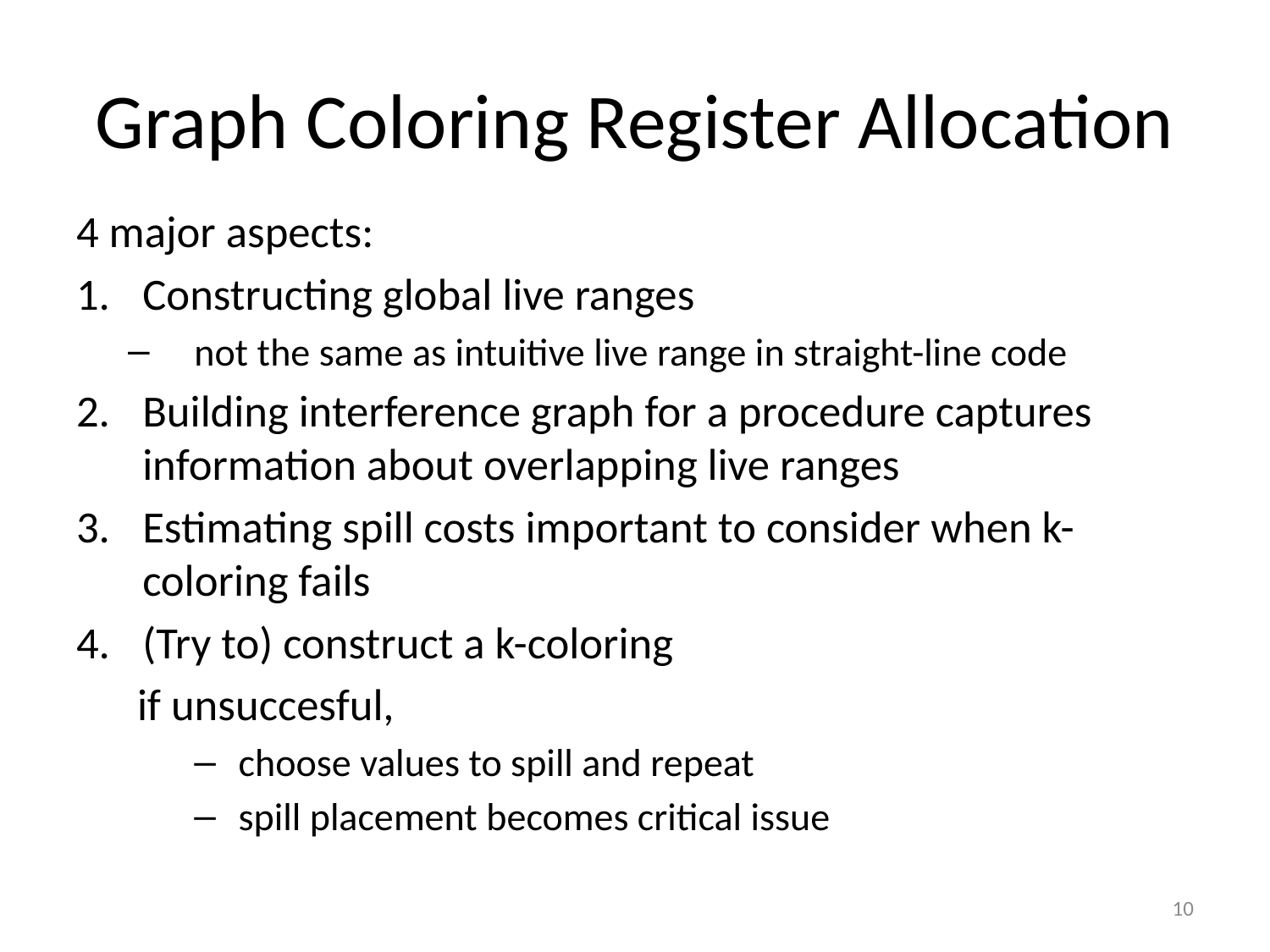

# Graph Coloring Register Allocation
4 major aspects:
Constructing global live ranges
not the same as intuitive live range in straight-line code
Building interference graph for a procedure captures information about overlapping live ranges
Estimating spill costs important to consider when k-coloring fails
(Try to) construct a k-coloring
      if unsuccesful,
choose values to spill and repeat
spill placement becomes critical issue
10